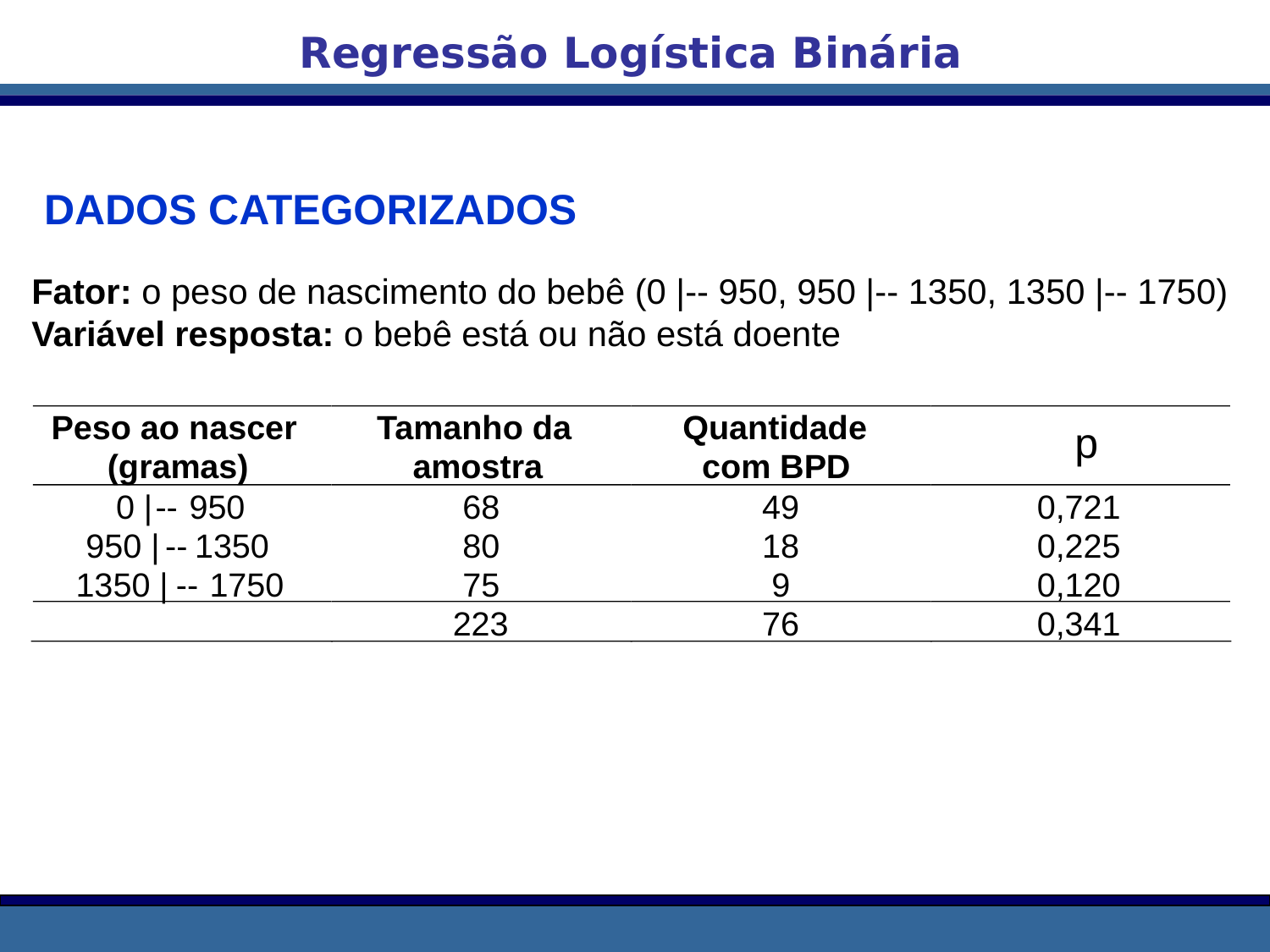

Regressão Logística Binária
DADOS CATEGORIZADOS
Fator: o peso de nascimento do bebê (0 |-- 950, 950 |-- 1350, 1350 |-- 1750)
Variável resposta: o bebê está ou não está doente

Peso ao nascer
Tamanho da
Quantidade

p
(gramas)

amostra

com BPD

0 |
--
 950

68

49

0,721

950 |
--
 1350
80

18

0,225

1350 |
--
 1750

75

9

0,120

223

76

0,341